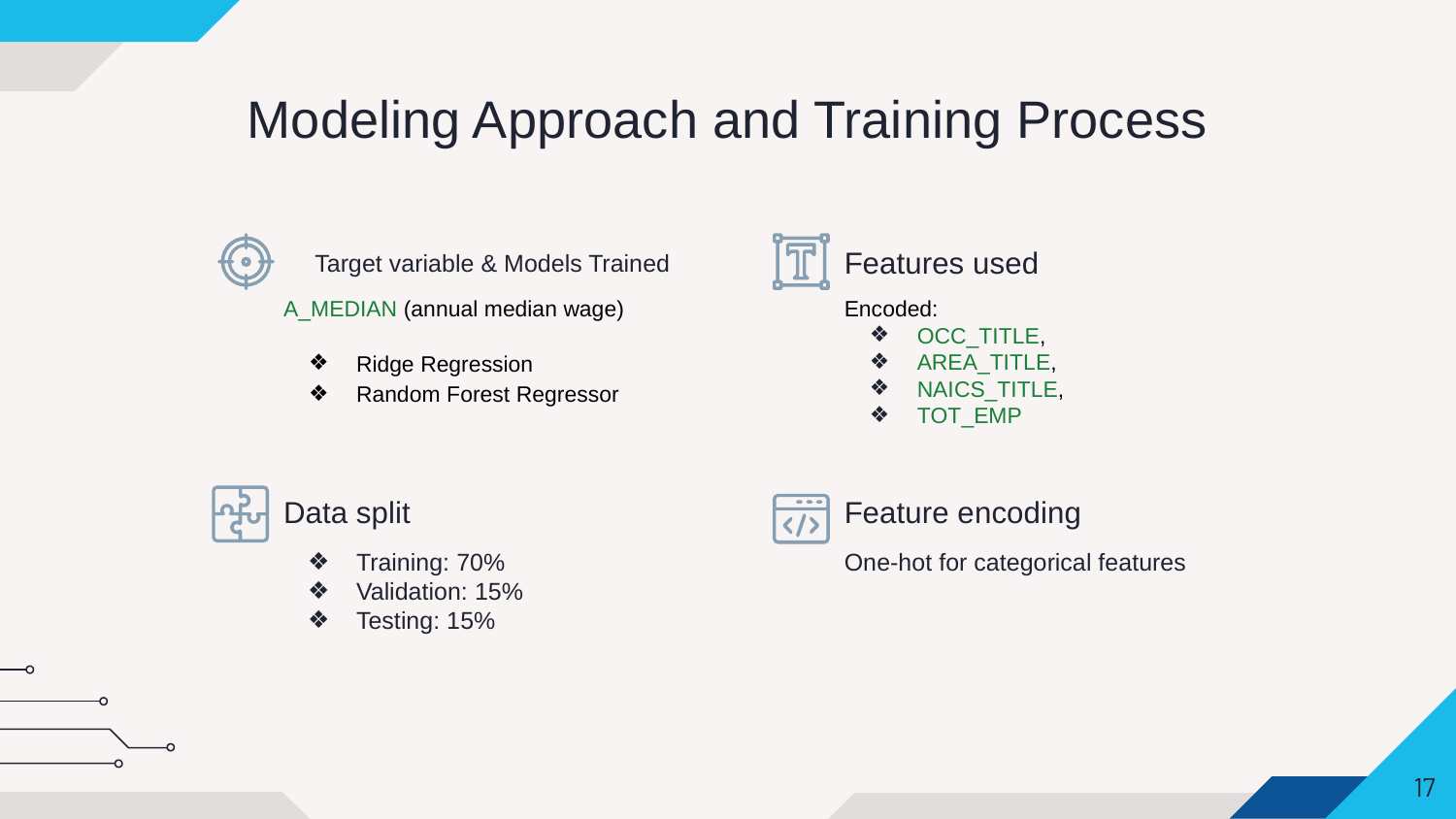

# Modeling Approach and Training Process
Target variable & Models Trained
Features used

A_MEDIAN (annual median wage)
Ridge Regression
Random Forest Regressor

Encoded:
OCC_TITLE,
AREA_TITLE,
NAICS_TITLE,
TOT_EMP
Data split
Feature encoding

Training: 70%
Validation: 15%
Testing: 15%

One-hot for categorical features
17